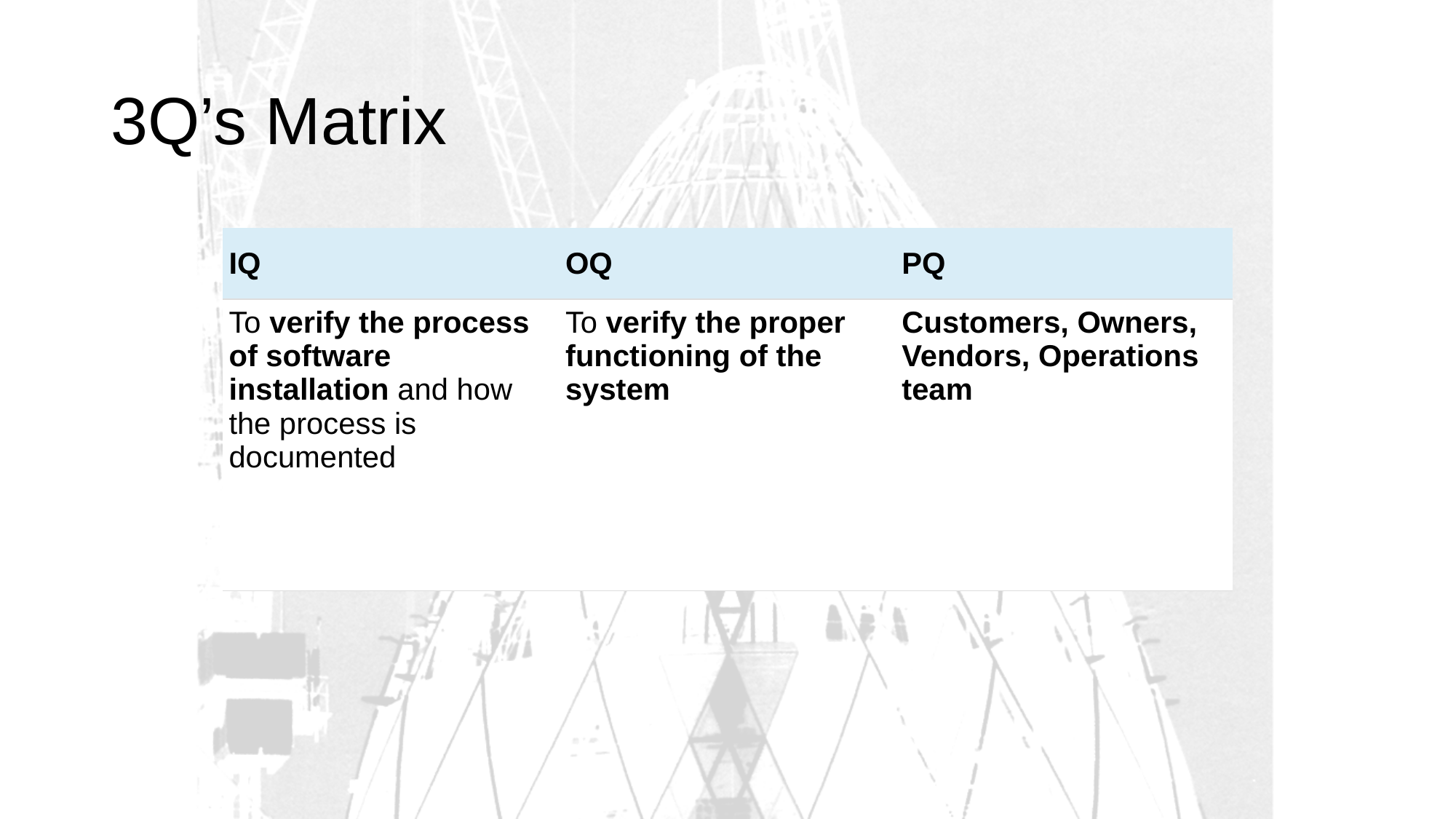

# 3Q’s Matrix
| IQ | OQ | PQ |
| --- | --- | --- |
| To verify the process of software installation and how the process is documented | To verify the proper functioning of the system | Customers, Owners, Vendors, Operations team |